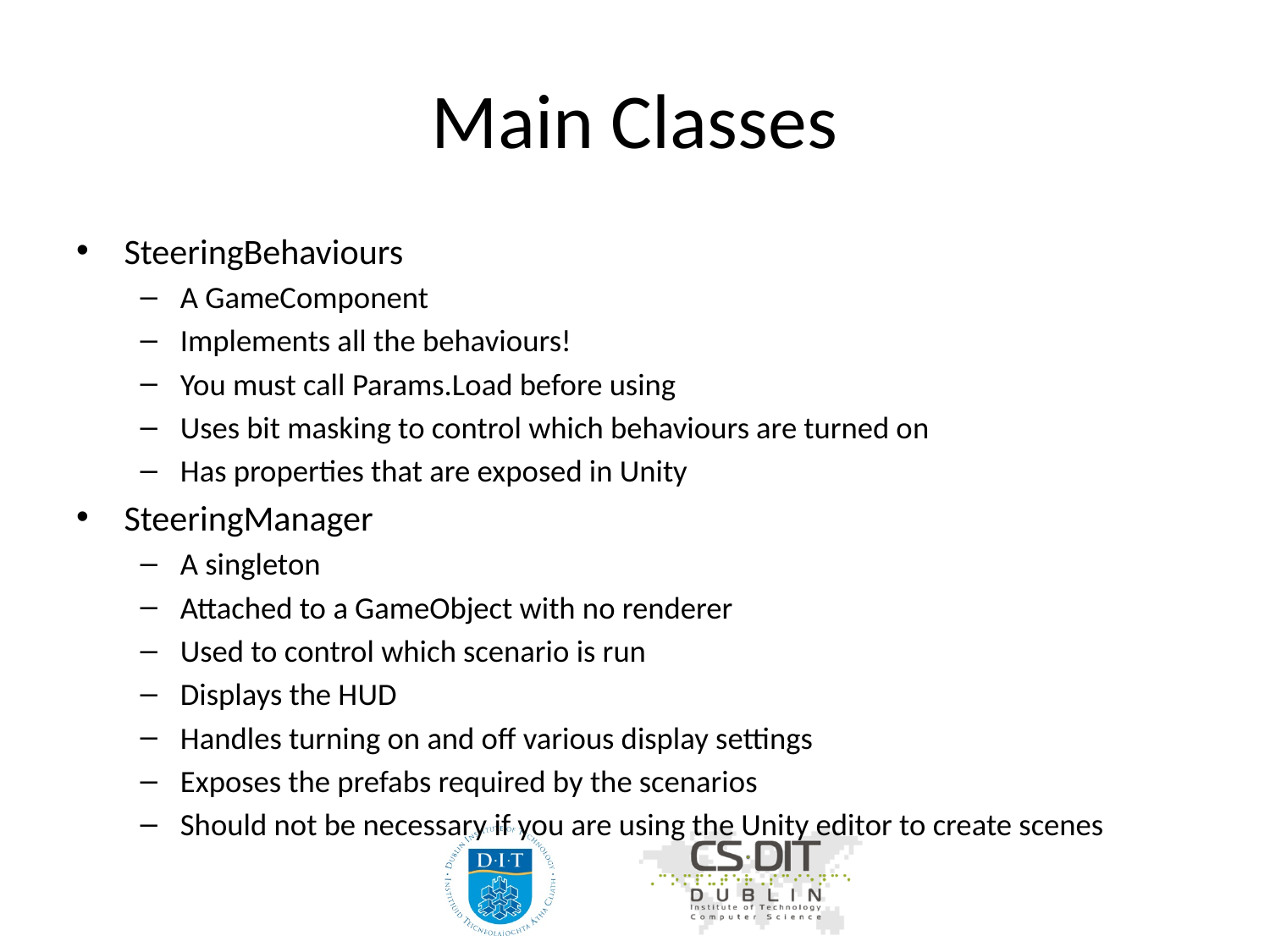

# Main Classes
SteeringBehaviours
A GameComponent
Implements all the behaviours!
You must call Params.Load before using
Uses bit masking to control which behaviours are turned on
Has properties that are exposed in Unity
SteeringManager
A singleton
Attached to a GameObject with no renderer
Used to control which scenario is run
Displays the HUD
Handles turning on and off various display settings
Exposes the prefabs required by the scenarios
Should not be necessary if you are using the Unity editor to create scenes